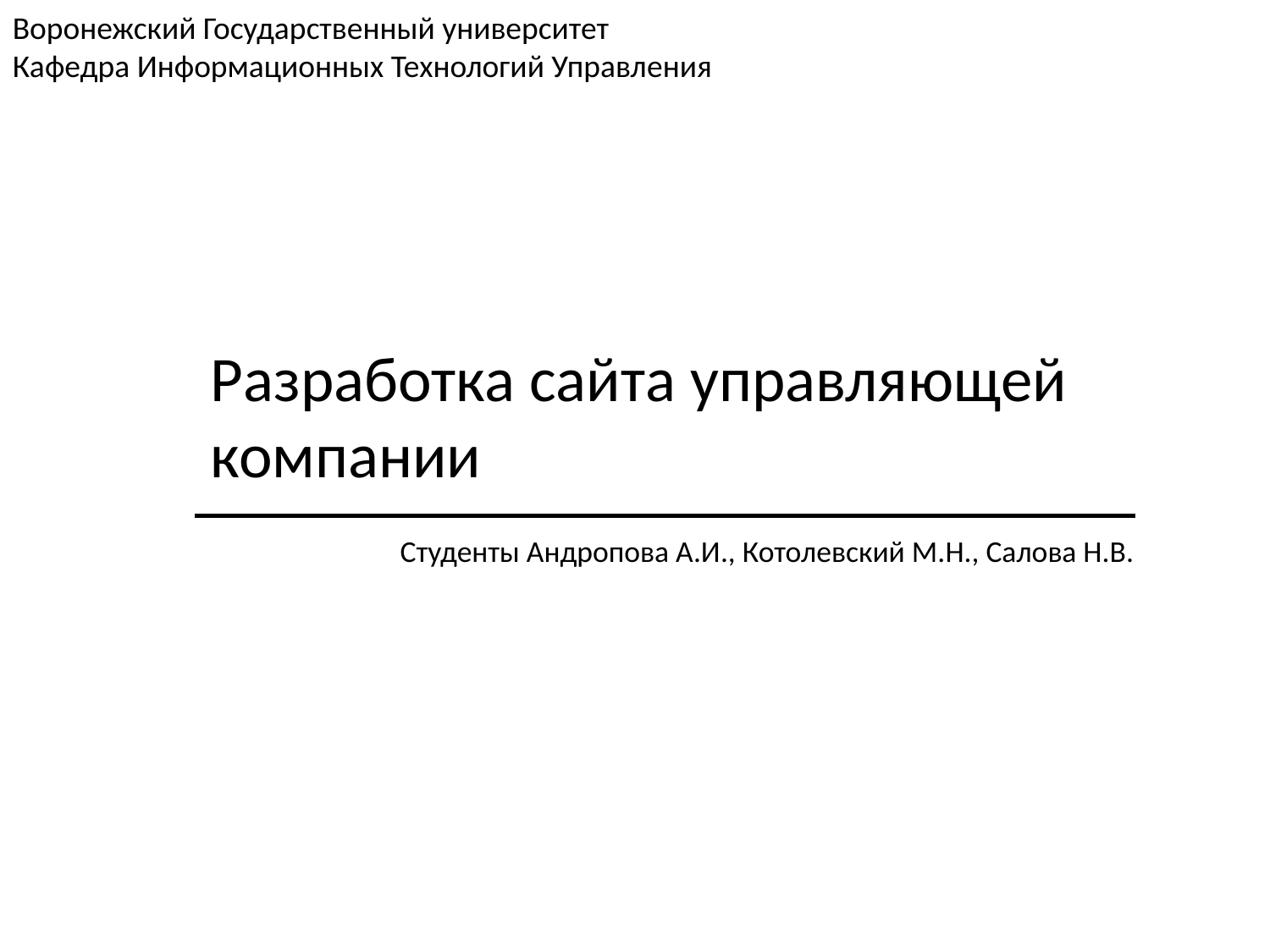

Воронежский Государственный университет
Кафедра Информационных Технологий Управления
# Разработка сайта управляющей компании
Студенты Андропова А.И., Котолевский М.Н., Салова Н.В.